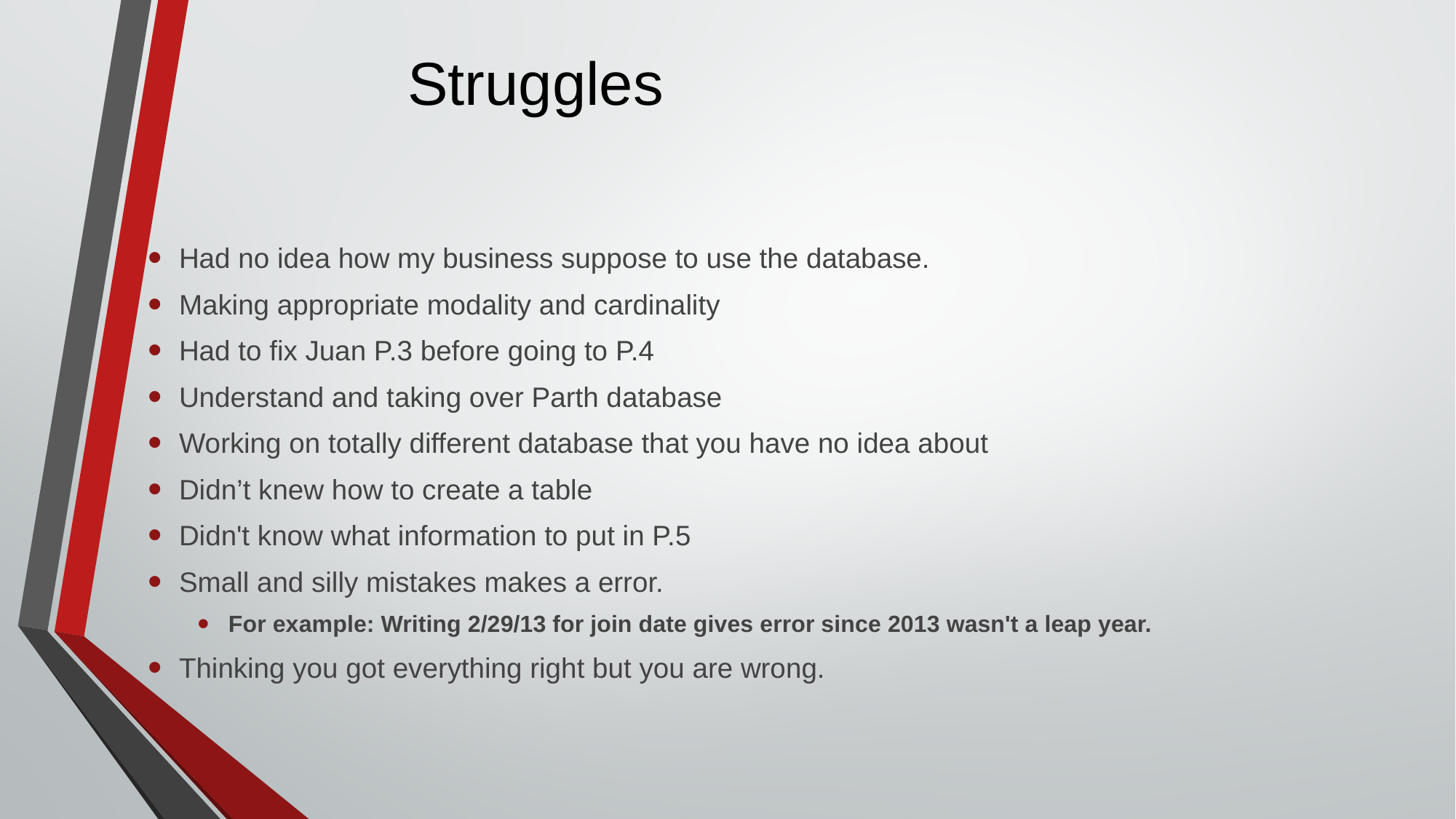

# Struggles
Had no idea how my business suppose to use the database.
Making appropriate modality and cardinality
Had to fix Juan P.3 before going to P.4
Understand and taking over Parth database
Working on totally different database that you have no idea about
Didn’t knew how to create a table
Didn't know what information to put in P.5
Small and silly mistakes makes a error.
For example: Writing 2/29/13 for join date gives error since 2013 wasn't a leap year.
Thinking you got everything right but you are wrong.